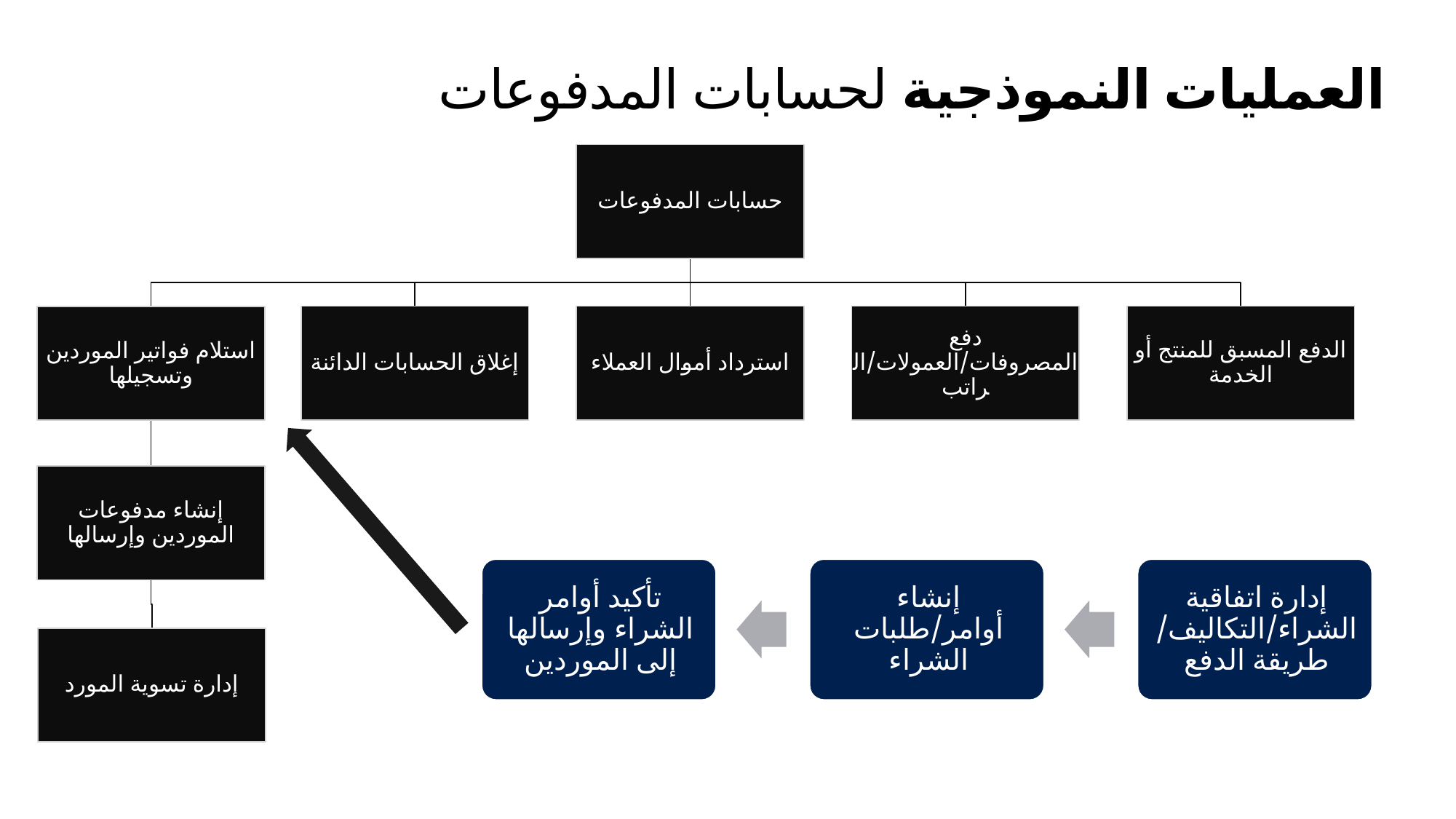

# العمليات النموذجية لحسابات المدفوعات
حسابات المدفوعات

الدفع المسبق للمنتج أو الخدمة
دفع المصروفات/العمولات/الراتب
استرداد أموال العملاء
إغلاق الحسابات الدائنة‬
استلام فواتير الموردين وتسجيلها

إنشاء مدفوعات الموردين وإرسالها

إدارة تسوية المورد

إدارة اتفاقية الشراء/التكاليف/طريقة الدفع

إنشاء أوامر/طلبات الشراء

تأكيد أوامر الشراء وإرسالها إلى الموردين

دفتر الأستاذ العام